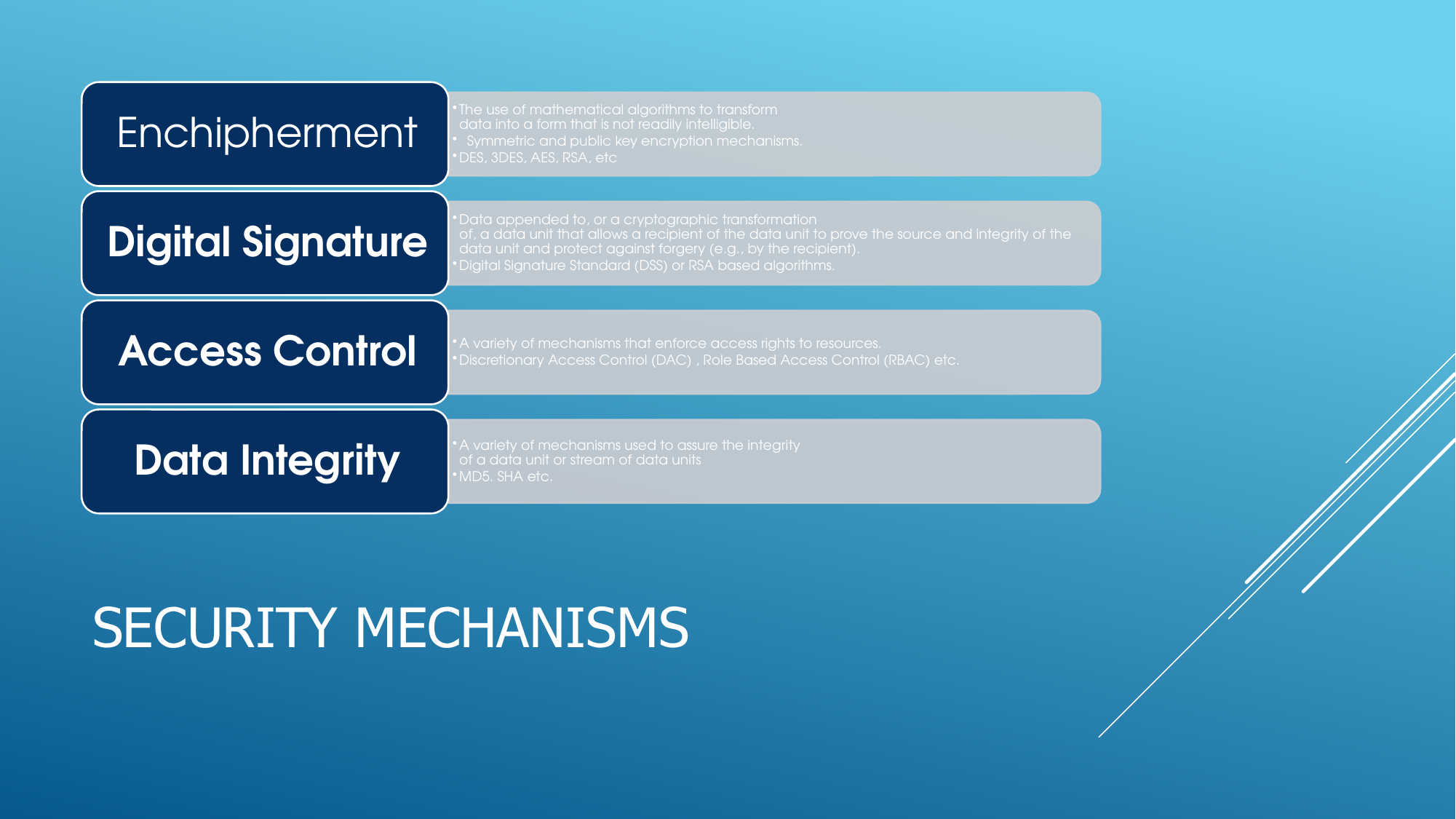

The use of mathematical algorithms to transform
data into a form that is not readily intelligible.
  Symmetric and public key encryption mechanisms.
DES, 3DES, AES, RSA, etc
Enchipherment
Data appended to, or a cryptographic transformation
of, a data unit that allows a recipient of the data unit to prove the source and integrity of the data unit and protect against forgery (e.g., by the recipient).
Digital Signature Standard (DSS) or RSA based algorithms.
Digital Signature
A variety of mechanisms that enforce access rights to resources.
Discretionary Access Control (DAC) , Role Based Access Control (RBAC) etc.
Access Control
A variety of mechanisms used to assure the integrity
of a data unit or stream of data units
MD5. SHA etc.
Data Integrity
# Security mechanisms